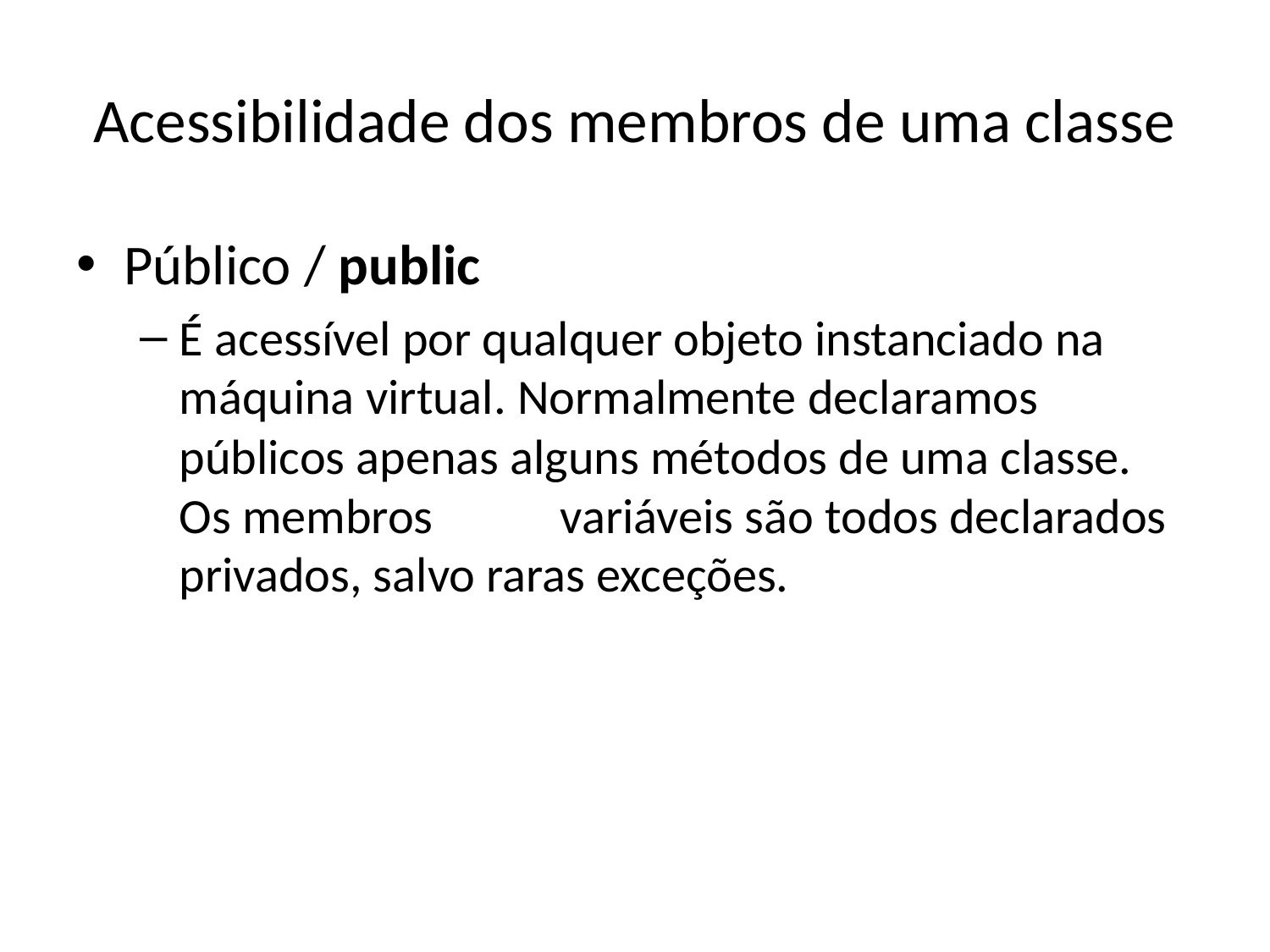

# Acessibilidade dos membros de uma classe
Público / public
É acessível por qualquer objeto instanciado na máquina virtual. Normalmente declaramos públicos apenas alguns métodos de uma classe. Os membros 	variáveis são todos declarados privados, salvo raras exceções.